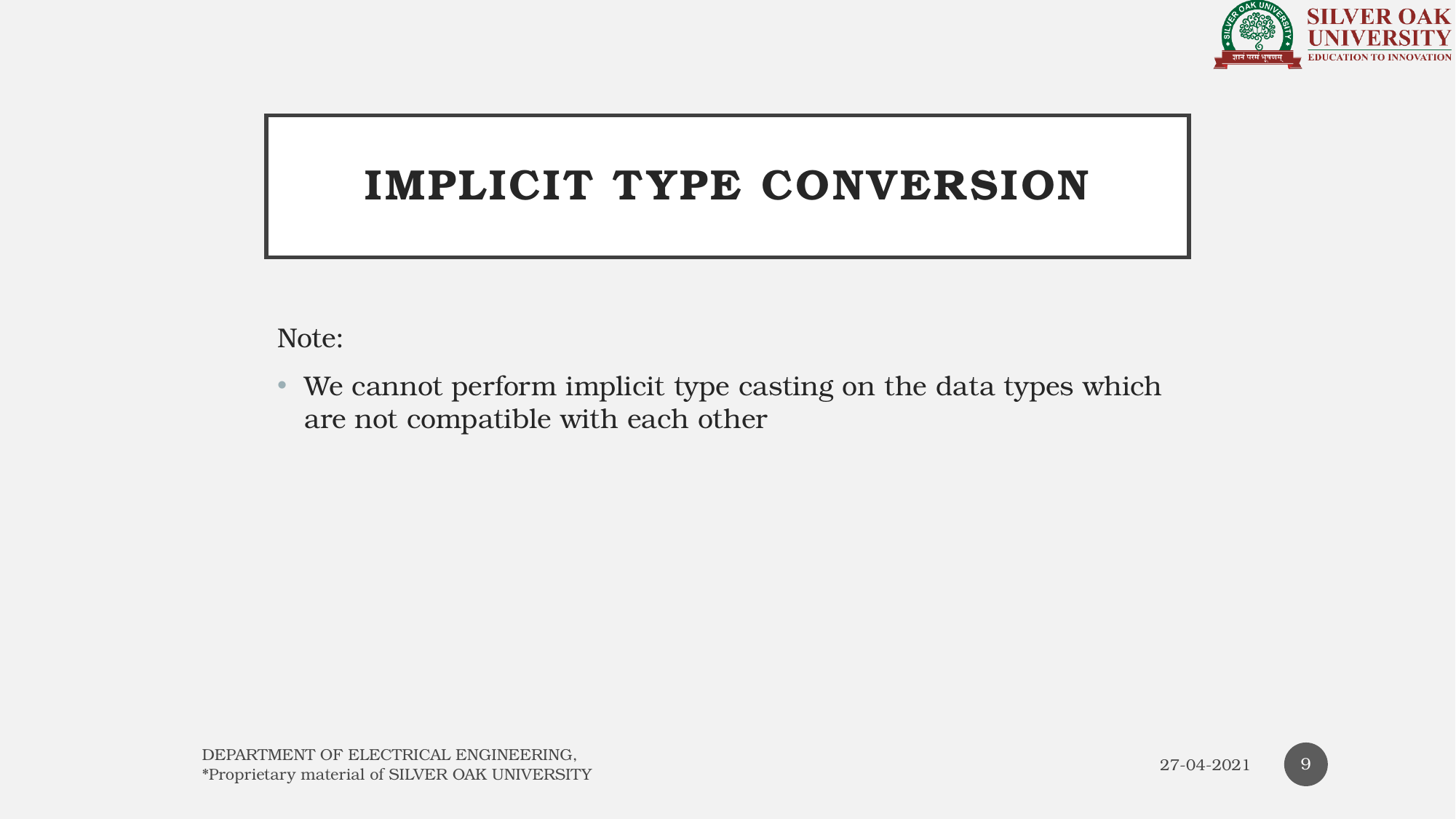

# Implicit Type Conversion
Note:
We cannot perform implicit type casting on the data types which are not compatible with each other

9
DEPARTMENT OF ELECTRICAL ENGINEERING,
*Proprietary material of SILVER OAK UNIVERSITY
27-04-2021